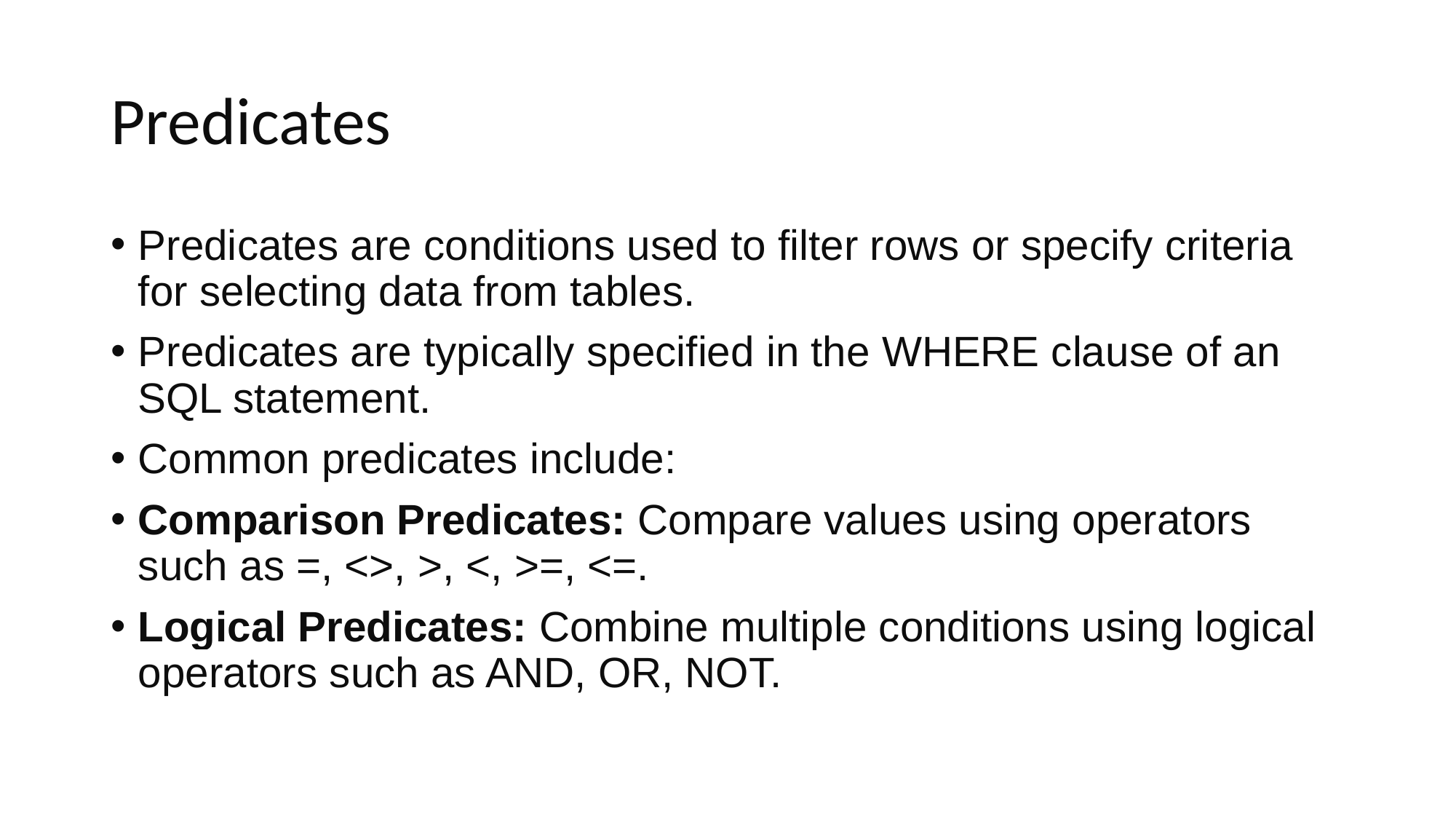

# Predicates
Predicates are conditions used to filter rows or specify criteria for selecting data from tables.
Predicates are typically specified in the WHERE clause of an SQL statement.
Common predicates include:
Comparison Predicates: Compare values using operators such as =, <>, >, <, >=, <=.
Logical Predicates: Combine multiple conditions using logical operators such as AND, OR, NOT.